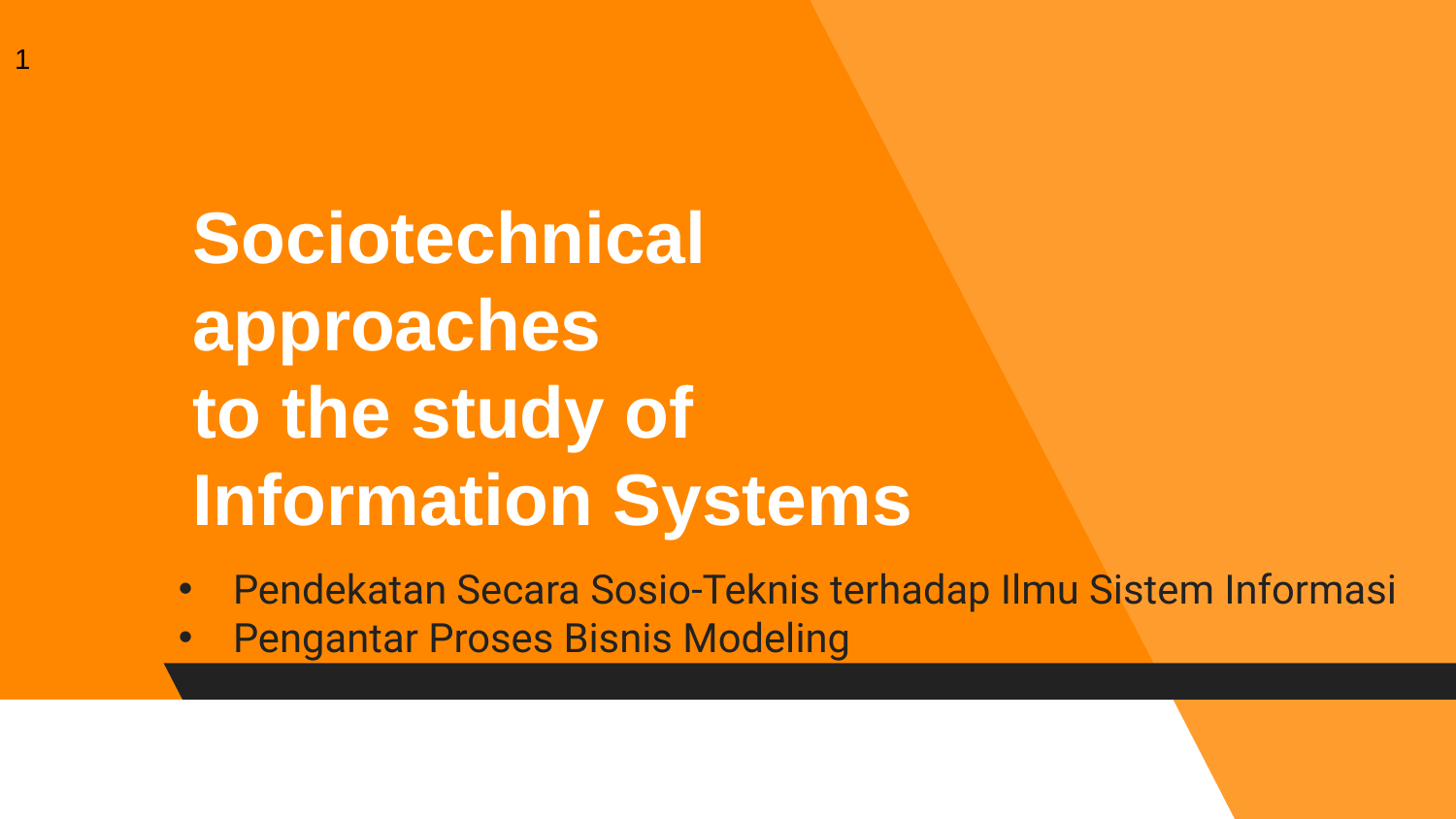

1
# Sociotechnical approaches to the study of Information Systems
Pendekatan Secara Sosio-Teknis terhadap Ilmu Sistem Informasi
Pengantar Proses Bisnis Modeling